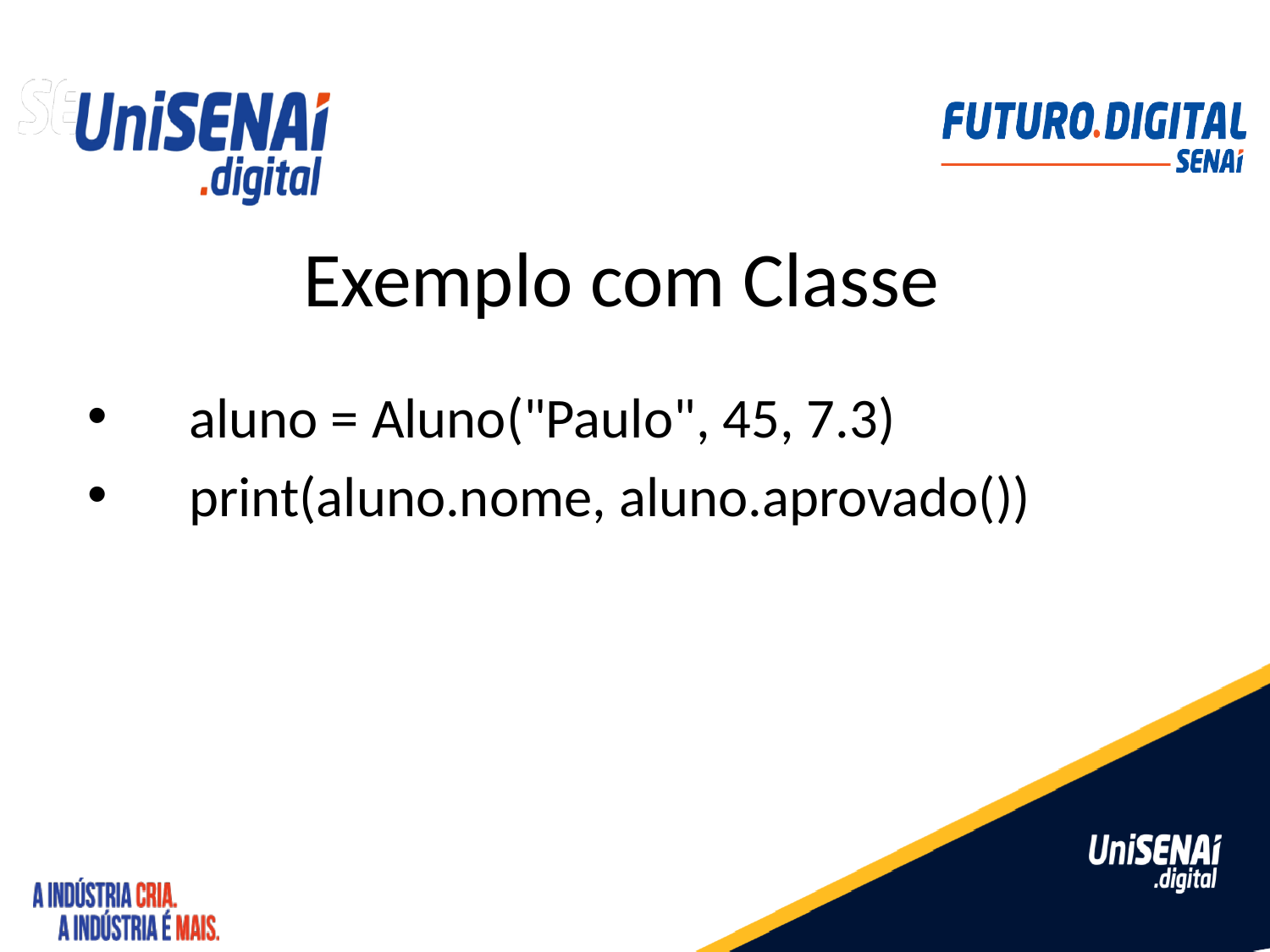

# Exemplo com Classe
aluno = Aluno("Paulo", 45, 7.3)
print(aluno.nome, aluno.aprovado())